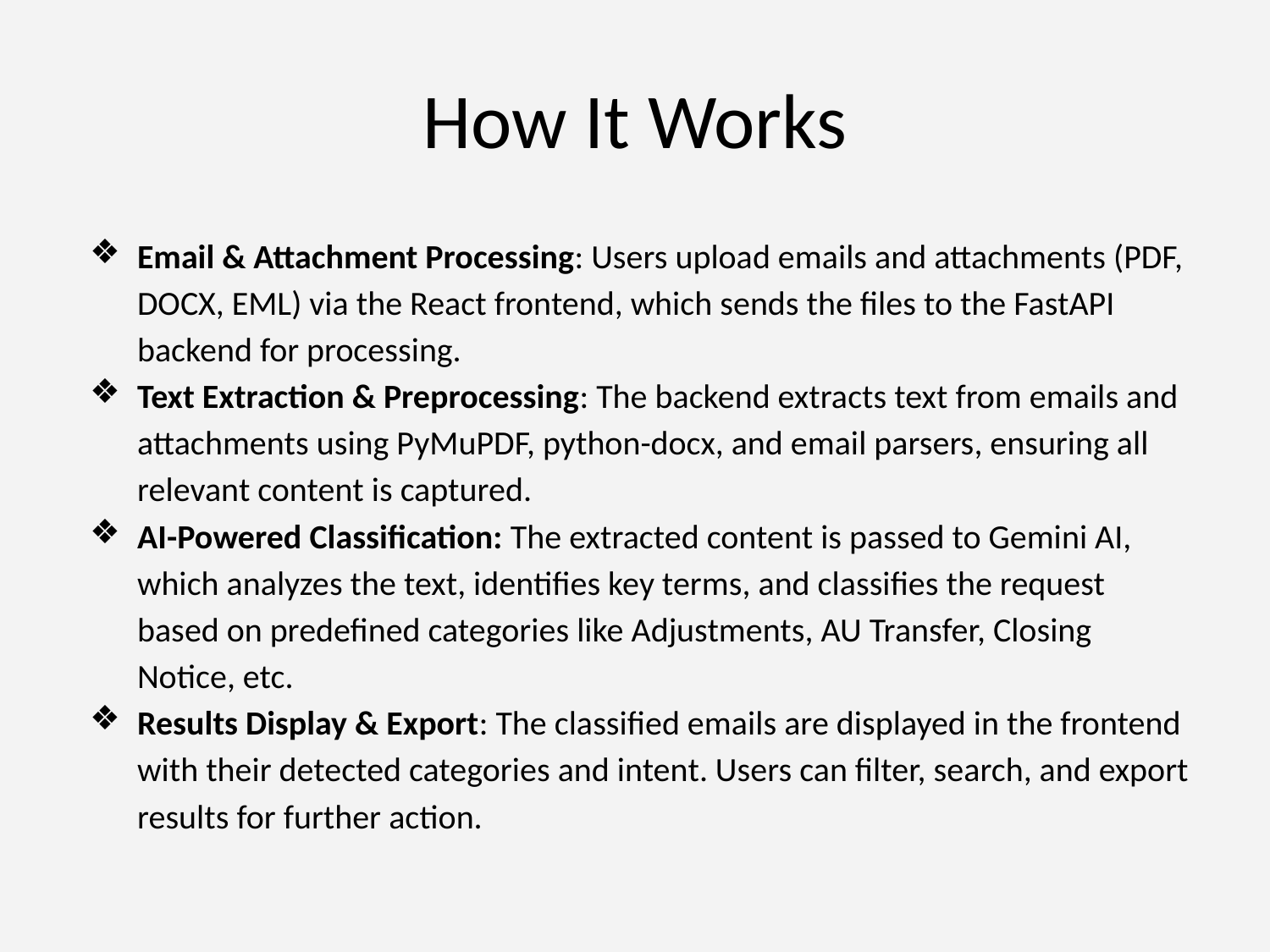

# How It Works
Email & Attachment Processing: Users upload emails and attachments (PDF, DOCX, EML) via the React frontend, which sends the files to the FastAPI backend for processing.
Text Extraction & Preprocessing: The backend extracts text from emails and attachments using PyMuPDF, python-docx, and email parsers, ensuring all relevant content is captured.
AI-Powered Classification: The extracted content is passed to Gemini AI, which analyzes the text, identifies key terms, and classifies the request based on predefined categories like Adjustments, AU Transfer, Closing Notice, etc.
Results Display & Export: The classified emails are displayed in the frontend with their detected categories and intent. Users can filter, search, and export results for further action.